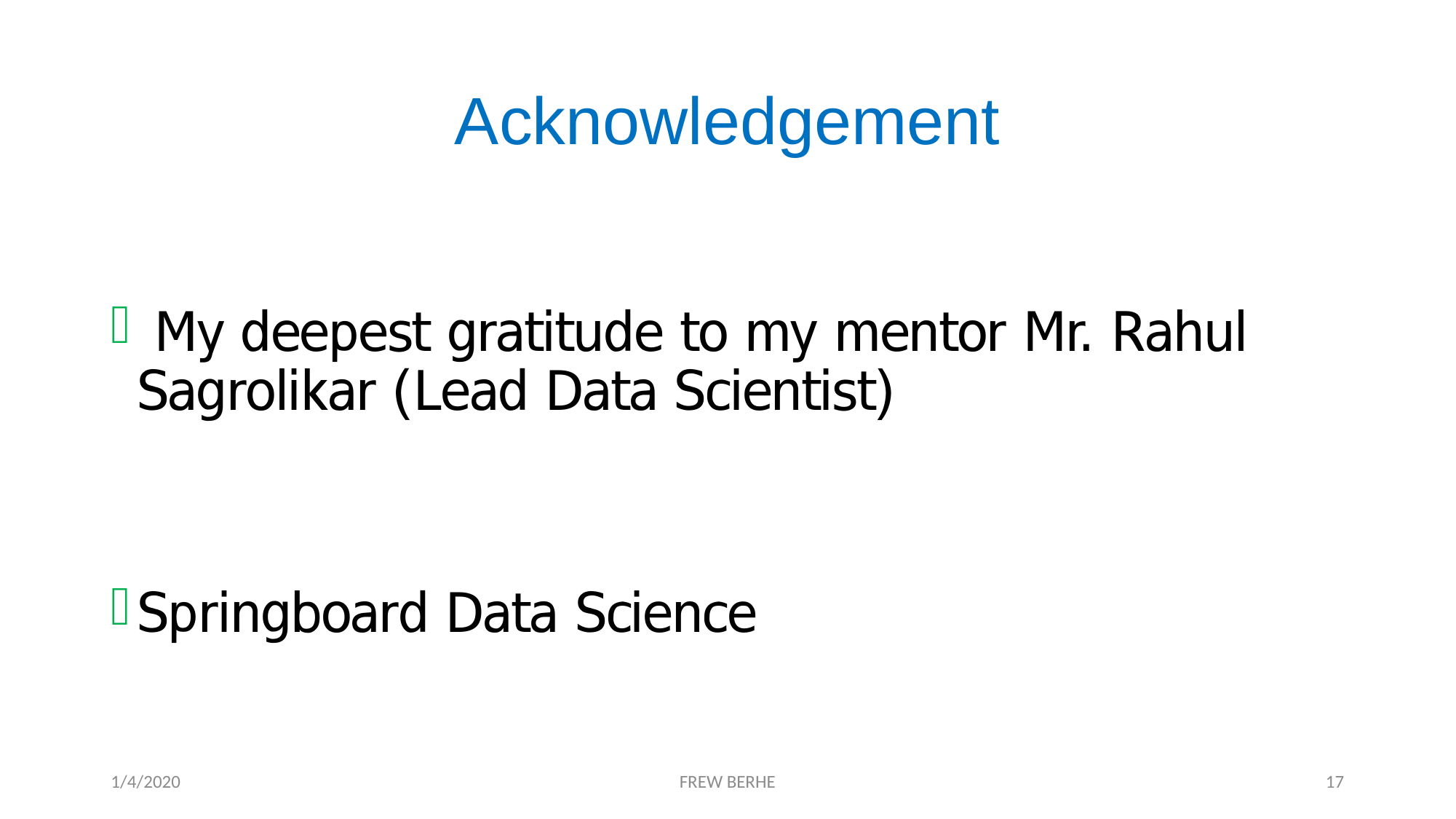

# Acknowledgement

 My deepest gratitude to my mentor Mr. Rahul Sagrolikar (Lead Data Scientist)

Springboard Data Science
1/4/2020
FREW BERHE
17